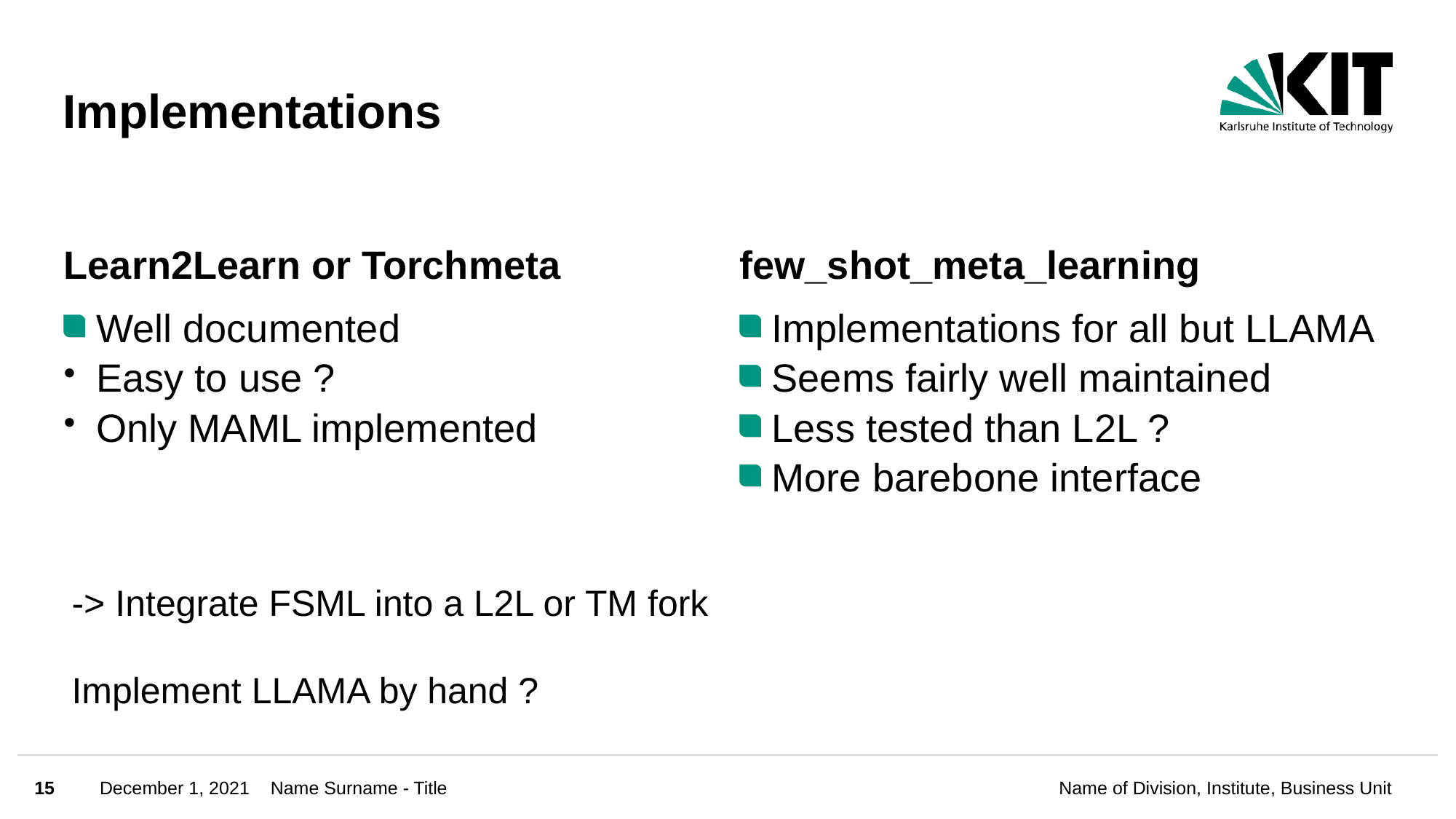

# Implementations
Learn2Learn or Torchmeta
few_shot_meta_learning
Well documented
Easy to use ?
Only MAML implemented
Implementations for all but LLAMA
Seems fairly well maintained
Less tested than L2L ?
More barebone interface
-> Integrate FSML into a L2L or TM fork

Implement LLAMA by hand ?
15
December 1, 2021